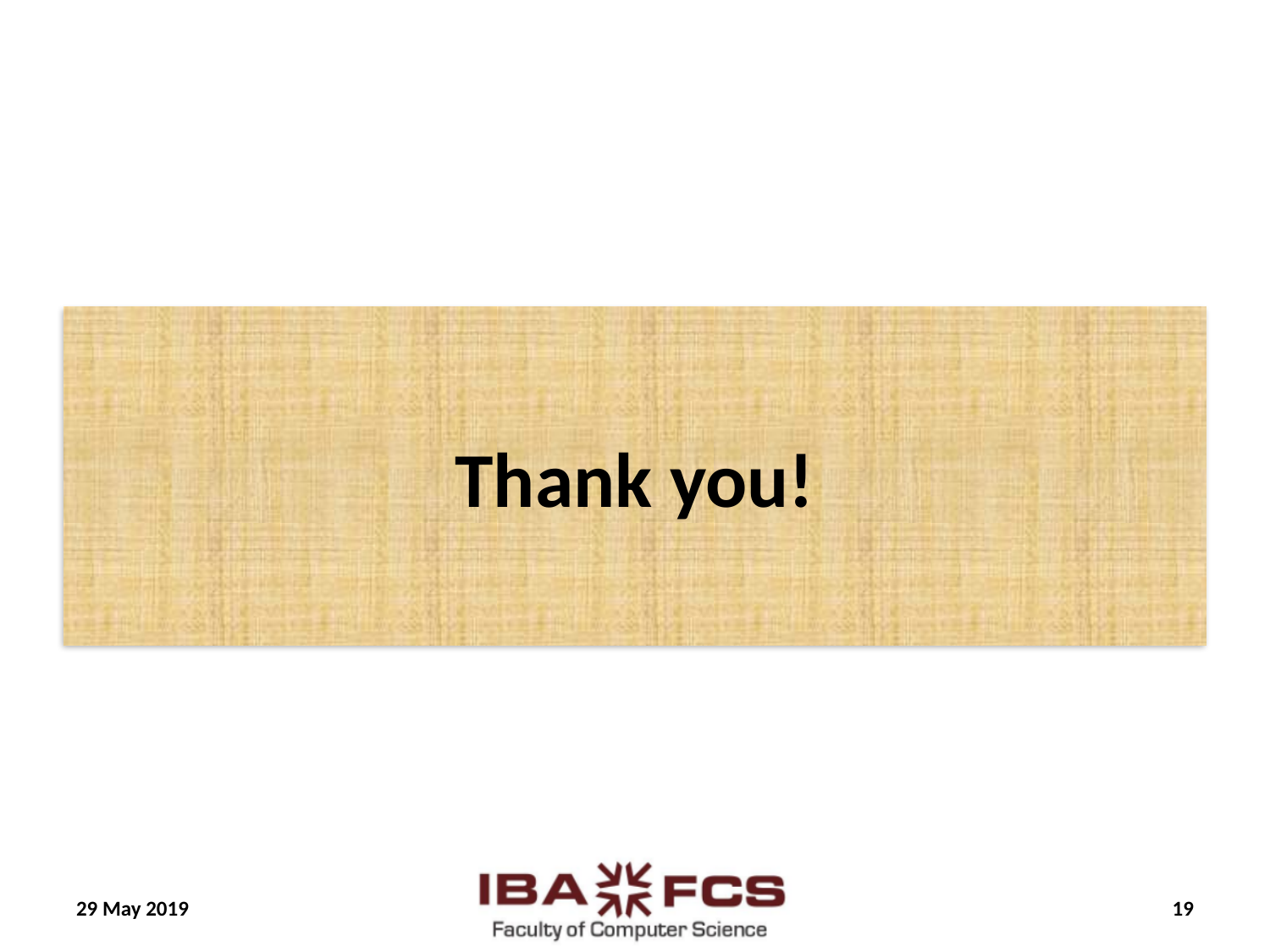

# Thank you!
29 May 2019
19